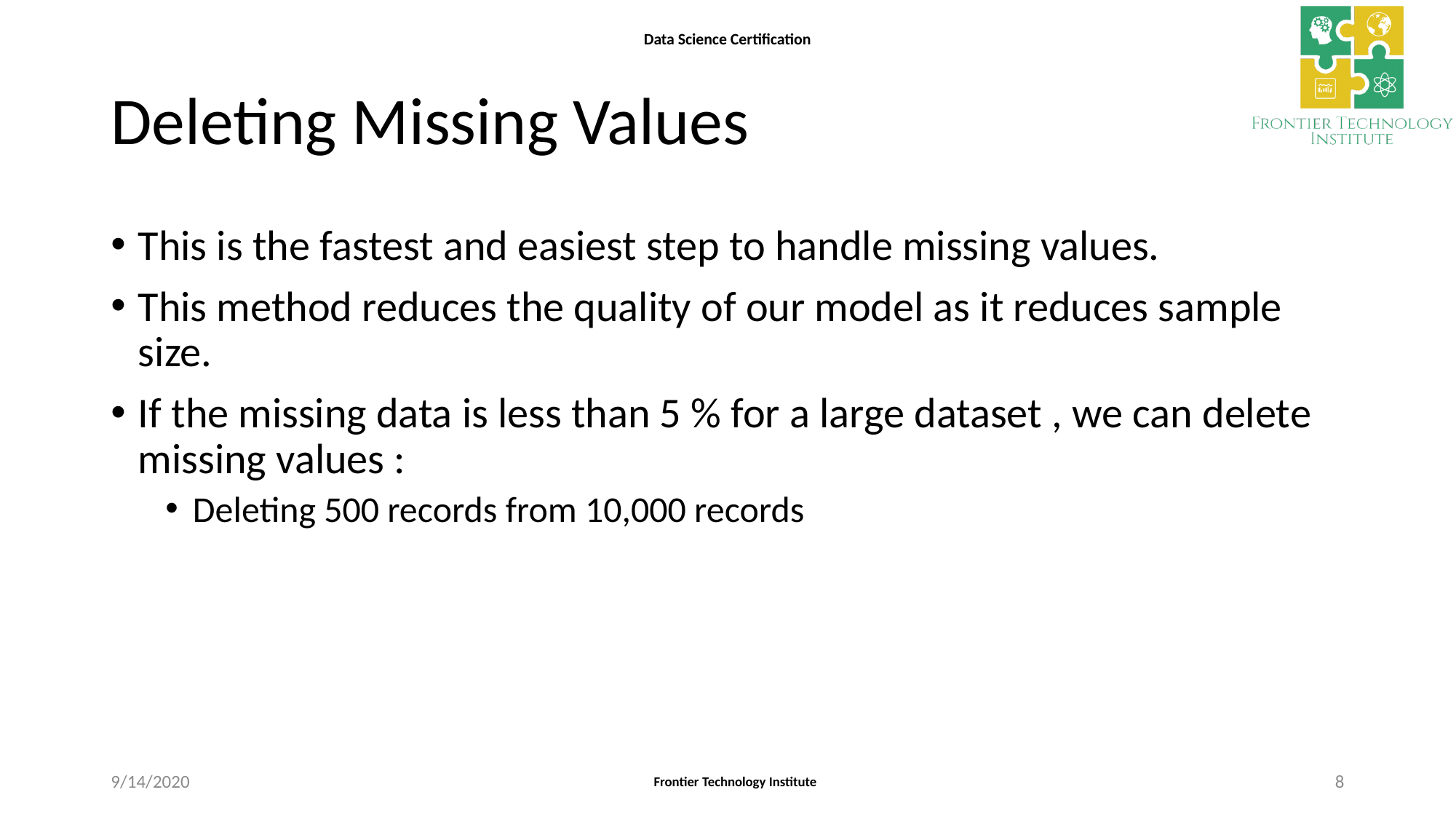

# Deleting Missing Values
This is the fastest and easiest step to handle missing values.
This method reduces the quality of our model as it reduces sample size.
If the missing data is less than 5 % for a large dataset , we can delete missing values :
Deleting 500 records from 10,000 records

9/14/2020
8